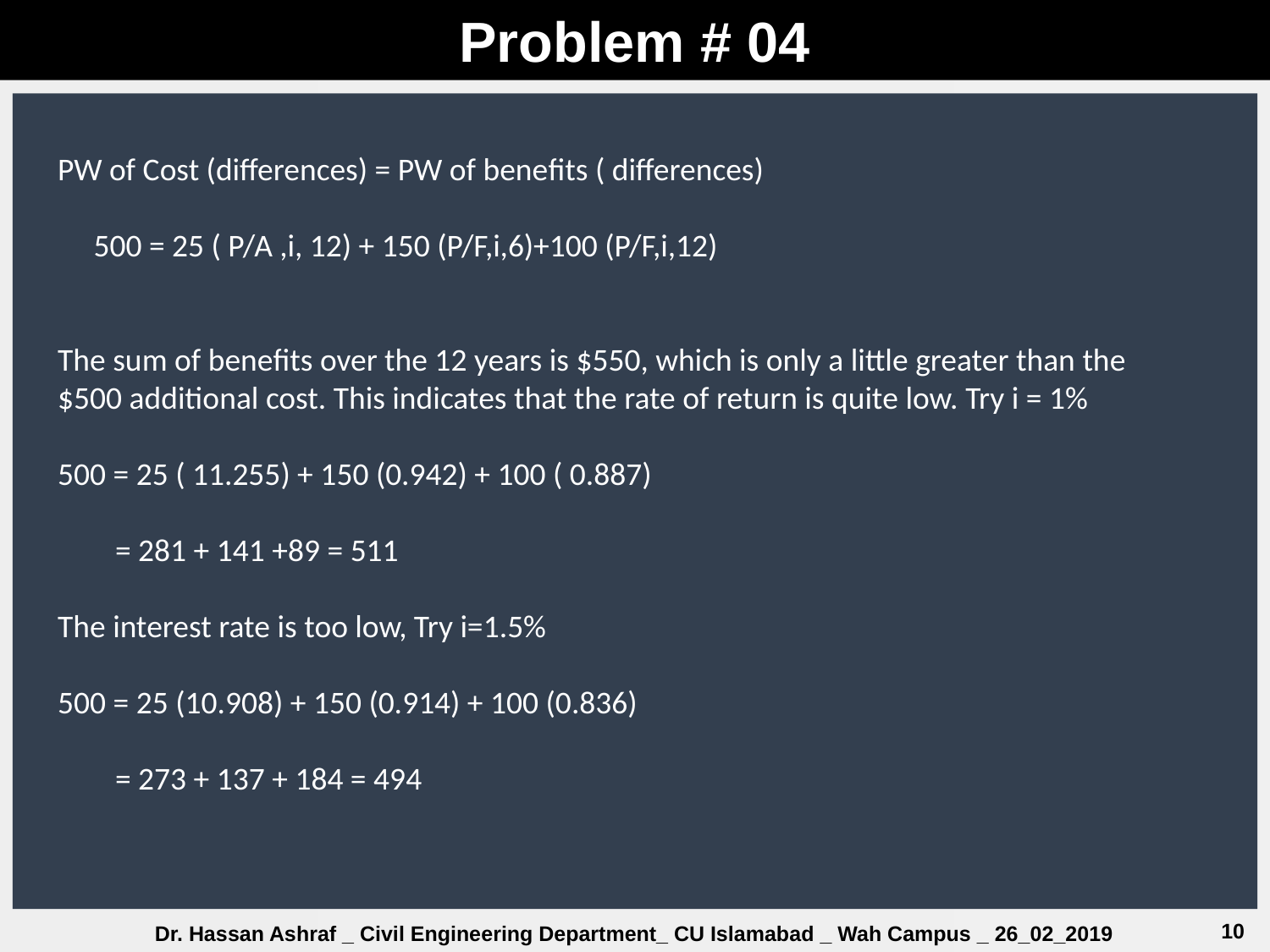

Problem # 04

PW of Cost (differences) = PW of benefits ( differences)

     500 = 25 ( P/A ,i, 12) + 150 (P/F,i,6)+100 (P/F,i,12)

The sum of benefits over the 12 years is $550, which is only a little greater than the $500 additional cost. This indicates that the rate of return is quite low. Try i = 1%

500 = 25 ( 11.255) + 150 (0.942) + 100 ( 0.887)

        = 281 + 141 +89 = 511

The interest rate is too low, Try i=1.5%

500 = 25 (10.908) + 150 (0.914) + 100 (0.836)

        = 273 + 137 + 184 = 494

10
Dr. Hassan Ashraf _ Civil Engineering Department_ CU Islamabad _ Wah Campus _ 26_02_2019